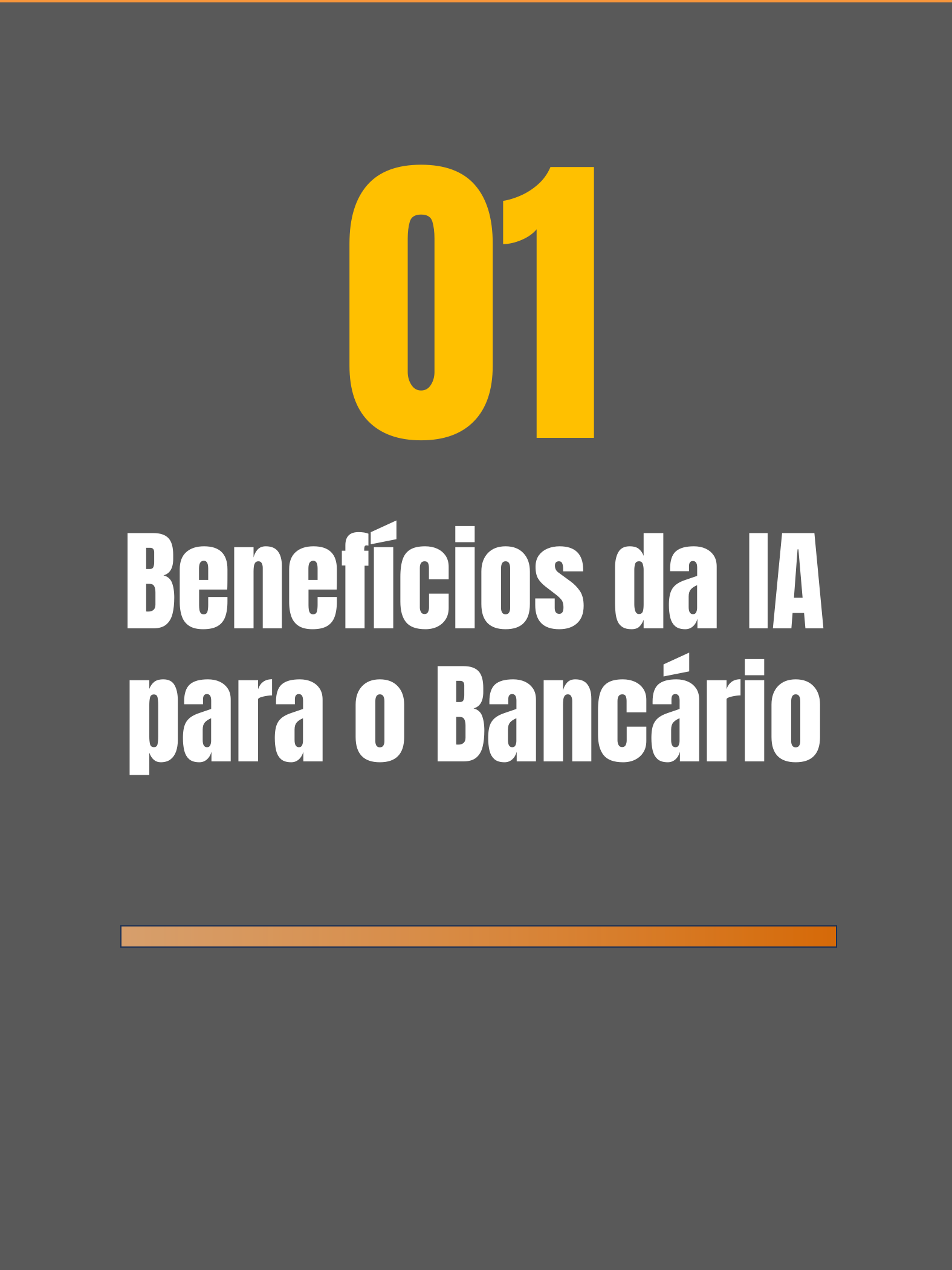

01
Benefícios da IA para o Bancário

A NOVA ERA DAS FINANÇAS
3